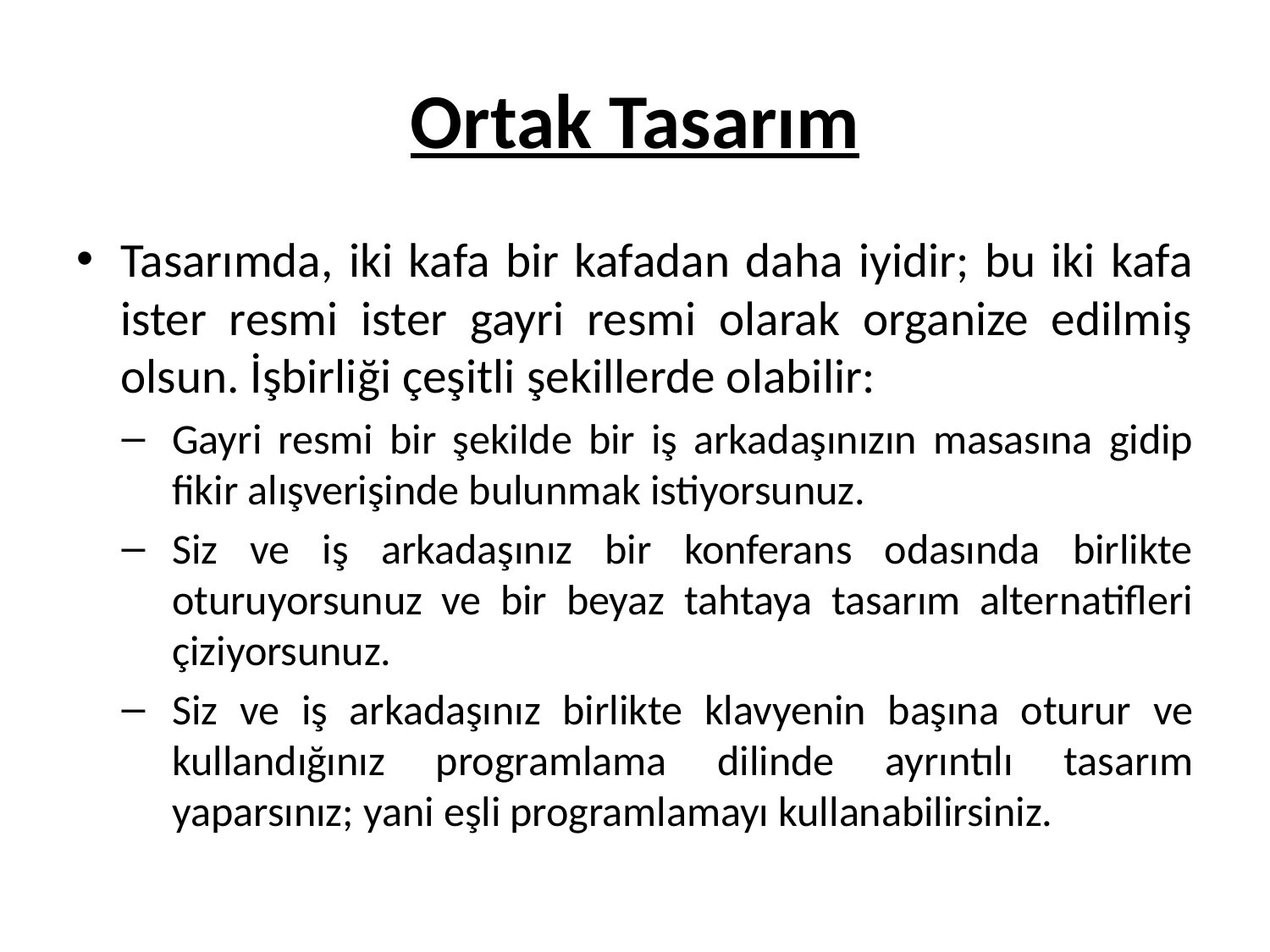

# Ortak Tasarım
Tasarımda, iki kafa bir kafadan daha iyidir; bu iki kafa ister resmi ister gayri resmi olarak organize edilmiş olsun. İşbirliği çeşitli şekillerde olabilir:
Gayri resmi bir şekilde bir iş arkadaşınızın masasına gidip fikir alışverişinde bulunmak istiyorsunuz.
Siz ve iş arkadaşınız bir konferans odasında birlikte oturuyorsunuz ve bir beyaz tahtaya tasarım alternatifleri çiziyorsunuz.
Siz ve iş arkadaşınız birlikte klavyenin başına oturur ve kullandığınız programlama dilinde ayrıntılı tasarım yaparsınız; yani eşli programlamayı kullanabilirsiniz.